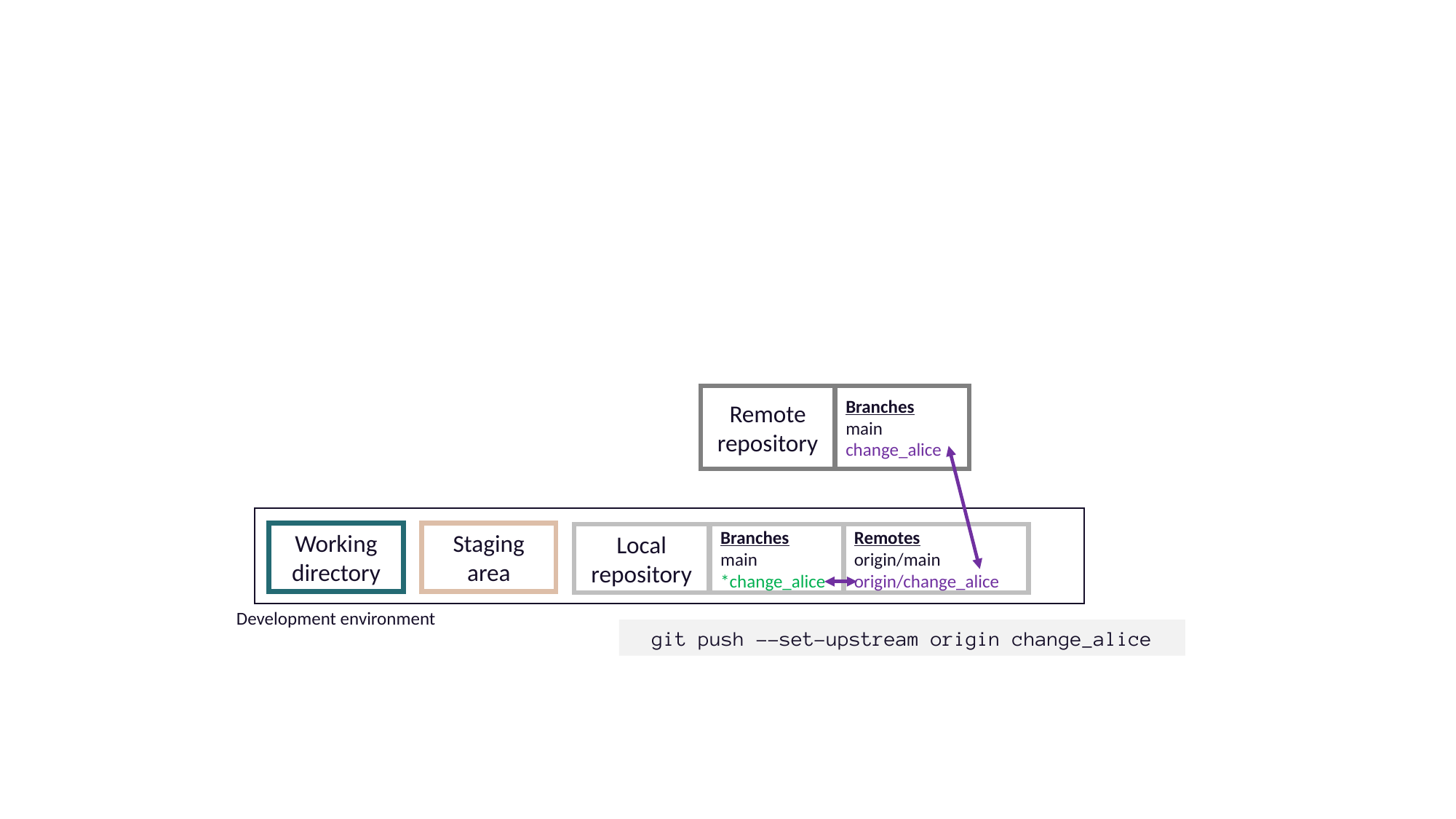

Remote repository
Branches
main
change_alice

Working directory
Staging area
Local repository
Development environment
Branches
main
*change_alice
Remotes
origin/main
origin/change_alice
git push --set-upstream origin change_alice